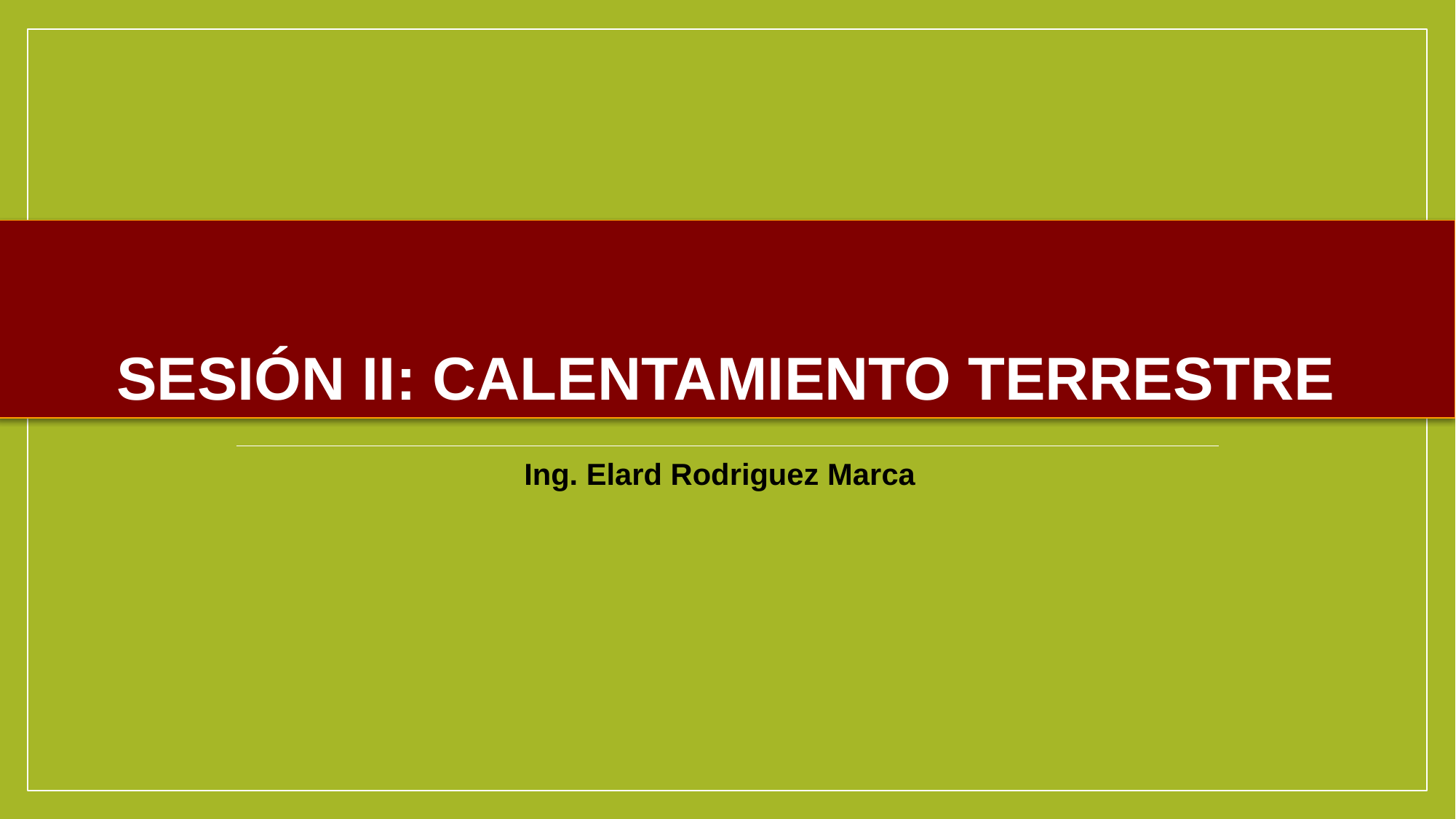

# Sesión II: CALENTAMIENTO TERRESTRE
Ing. Elard Rodriguez Marca